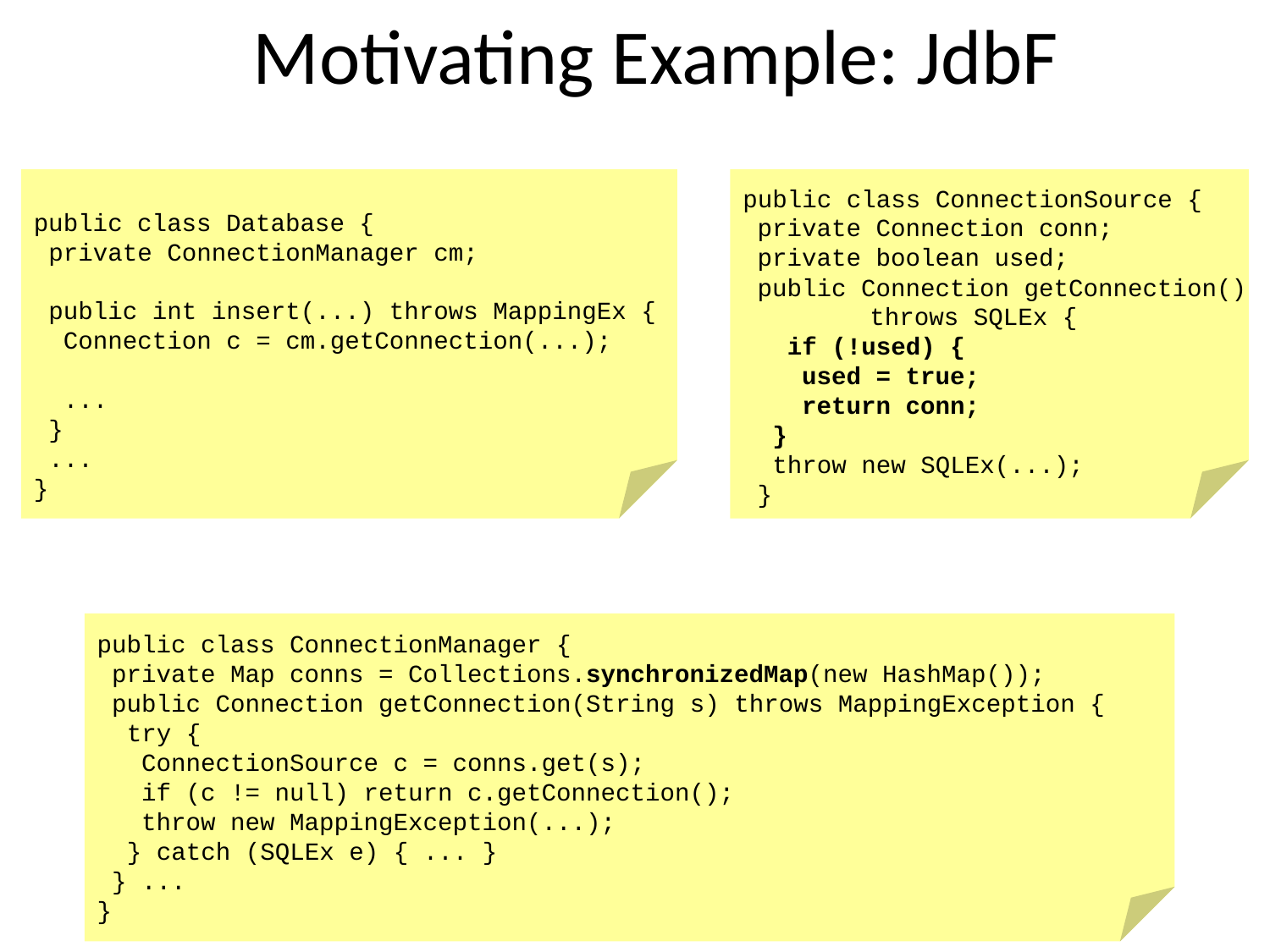

# Motivating Example: JdbF

public class ConnectionSource {
 private Connection conn;
 private boolean used;
 public Connection getConnection()
	throws SQLEx {
   if (!used) {
    used = true;
    return conn;
  }
  throw new SQLEx(...);
 }
public class Database {
 private ConnectionManager cm;

 public int insert(...) throws MappingEx {
  Connection c = cm.getConnection(...);

  ...
 }
 ...
}

public class ConnectionManager {
 private Map conns = Collections.synchronizedMap(new HashMap());
 public Connection getConnection(String s) throws MappingException {
  try {
   ConnectionSource c = conns.get(s);
   if (c != null) return c.getConnection();
   throw new MappingException(...);
  } catch (SQLEx e) { ... }
 } ...
}